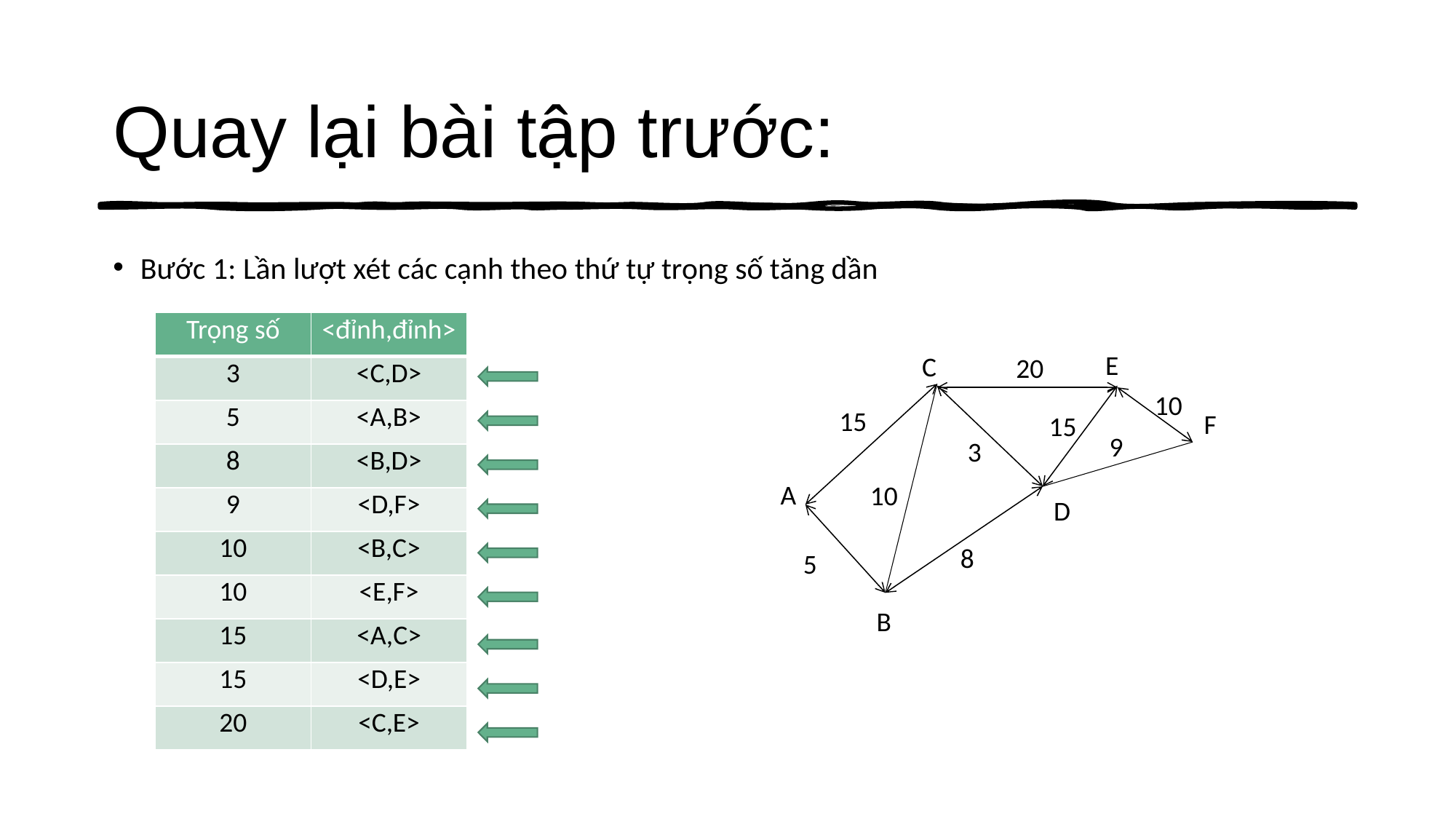

# Quay lại bài tập trước:
Bước 1: Lần lượt xét các cạnh theo thứ tự trọng số tăng dần

| Trọng số | <đỉnh,đỉnh> |
| --- | --- |
| 3 | <C,D> |
| 5 | <A,B> |
| 8 | <B,D> |
| 9 | <D,F> |
| 10 | <B,C> |
| 10 | <E,F> |
| 15 | <A,C> |
| 15 | <D,E> |
| 20 | <C,E> |
E
C
20

10
15
F
15

9
3

A
10
D

8
5

B